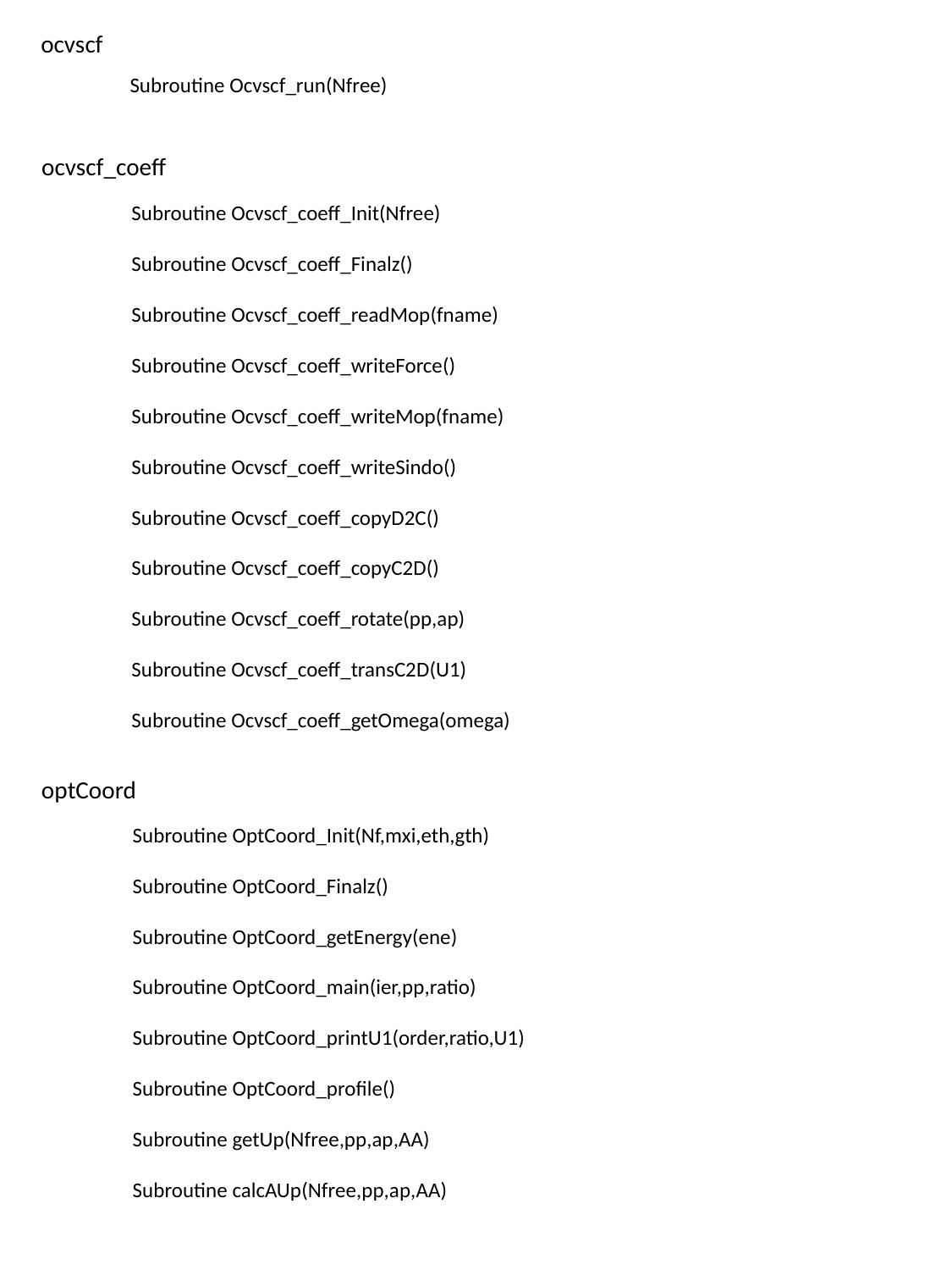

ocvscf
   Subroutine Ocvscf_run(Nfree)
ocvscf_coeff
   Subroutine Ocvscf_coeff_Init(Nfree)

   Subroutine Ocvscf_coeff_Finalz()

   Subroutine Ocvscf_coeff_readMop(fname)

   Subroutine Ocvscf_coeff_writeForce()

   Subroutine Ocvscf_coeff_writeMop(fname)

   Subroutine Ocvscf_coeff_writeSindo()

   Subroutine Ocvscf_coeff_copyD2C()

   Subroutine Ocvscf_coeff_copyC2D()

   Subroutine Ocvscf_coeff_rotate(pp,ap)

   Subroutine Ocvscf_coeff_transC2D(U1)

   Subroutine Ocvscf_coeff_getOmega(omega)
optCoord
   Subroutine OptCoord_Init(Nf,mxi,eth,gth)

   Subroutine OptCoord_Finalz()

   Subroutine OptCoord_getEnergy(ene)

   Subroutine OptCoord_main(ier,pp,ratio)

   Subroutine OptCoord_printU1(order,ratio,U1)

   Subroutine OptCoord_profile()

   Subroutine getUp(Nfree,pp,ap,AA)

   Subroutine calcAUp(Nfree,pp,ap,AA)